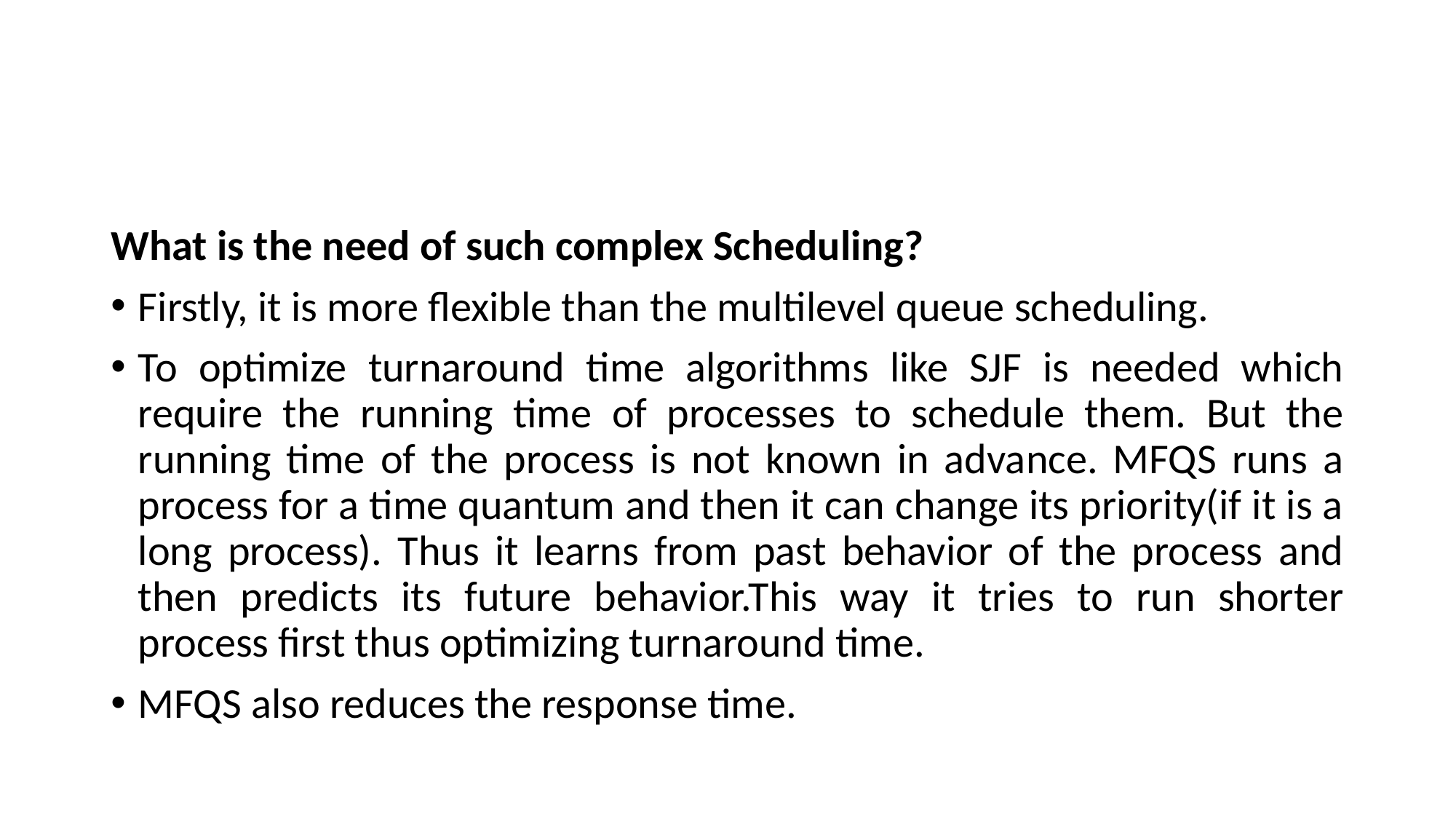

#
What is the need of such complex Scheduling?
Firstly, it is more flexible than the multilevel queue scheduling.
To optimize turnaround time algorithms like SJF is needed which require the running time of processes to schedule them. But the running time of the process is not known in advance. MFQS runs a process for a time quantum and then it can change its priority(if it is a long process). Thus it learns from past behavior of the process and then predicts its future behavior.This way it tries to run shorter process first thus optimizing turnaround time.
MFQS also reduces the response time.